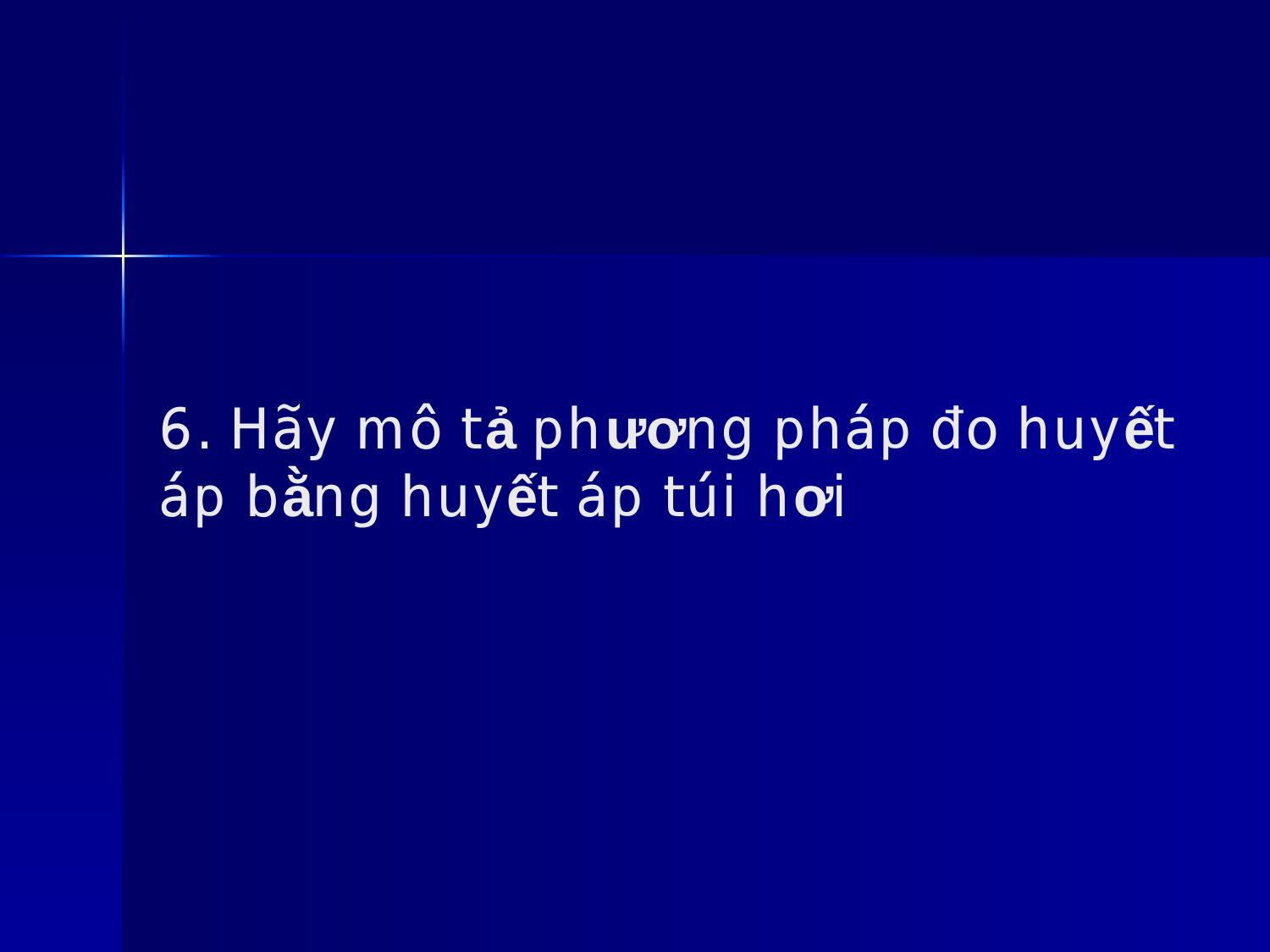

# 6. Hãy mô tả phương pháp đo huyết áp bằng huyết áp túi hơi